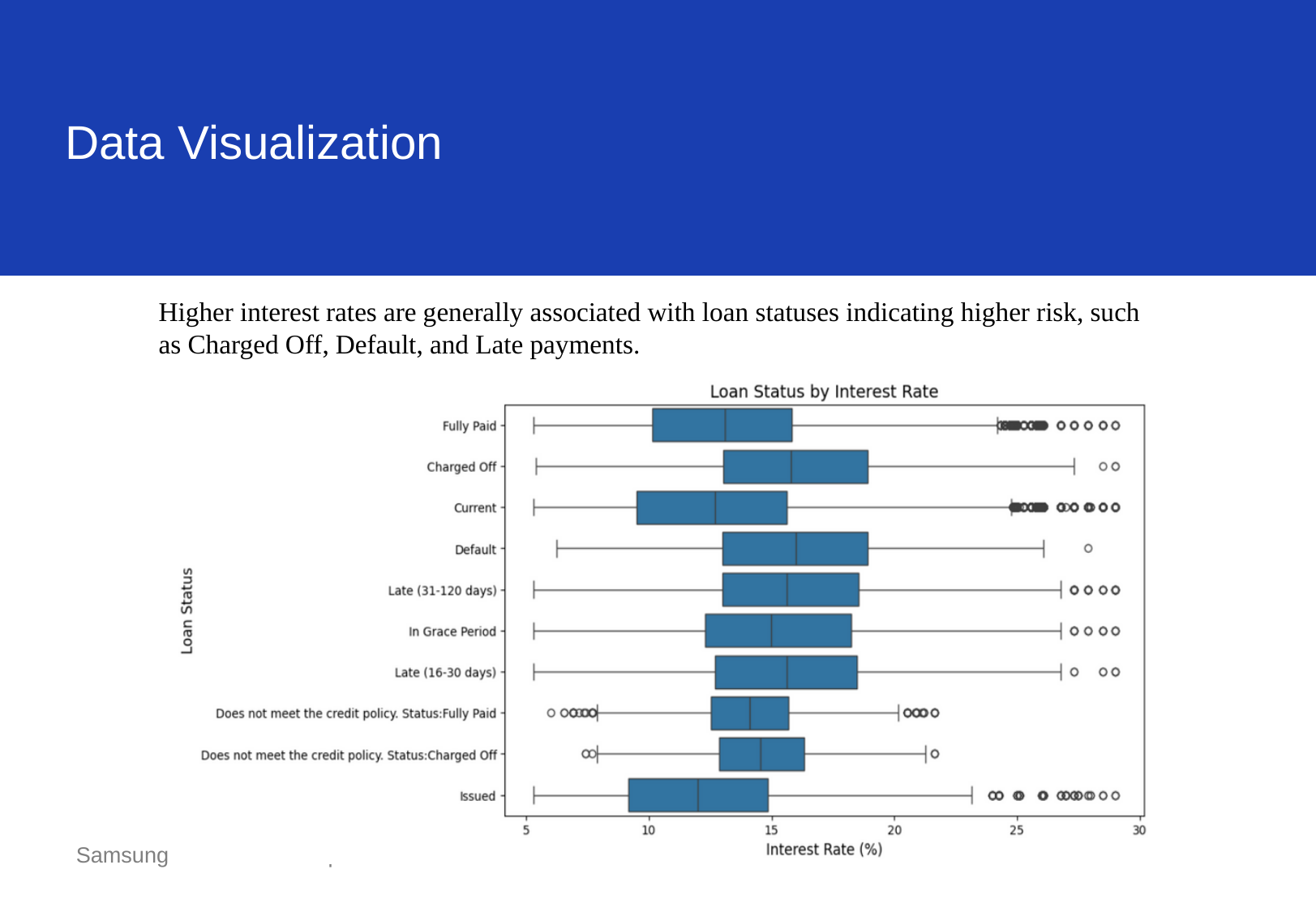

Data Visualization
Higher interest rates are generally associated with loan statuses indicating higher risk, such as Charged Off, Default, and Late payments.

Samsung Innovation Campus